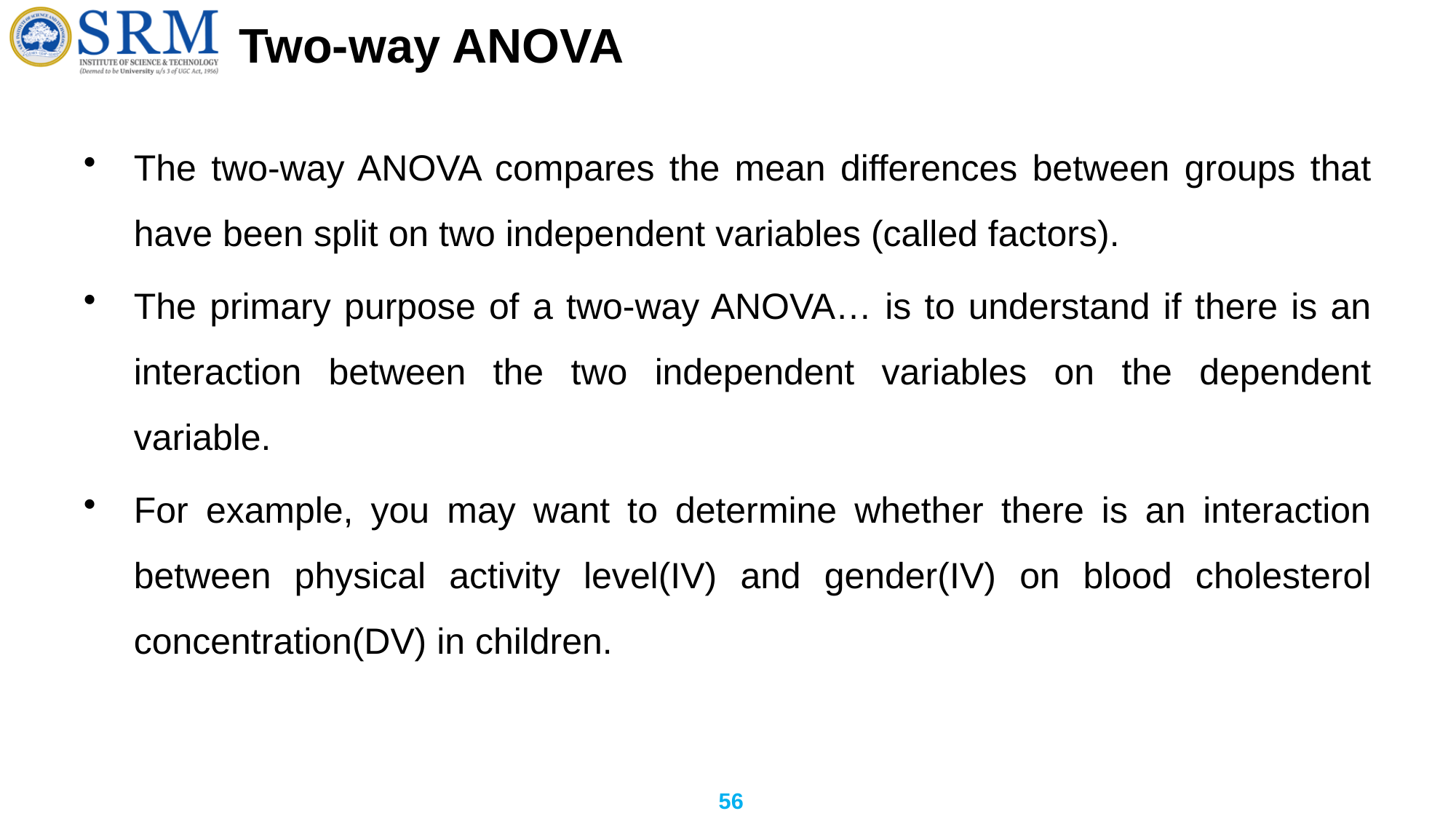

# Two-way ANOVA
The two-way ANOVA compares the mean differences between groups that have been split on two independent variables (called factors).
The primary purpose of a two-way ANOVA… is to understand if there is an interaction between the two independent variables on the dependent variable.
For example, you may want to determine whether there is an interaction between physical activity level(IV) and gender(IV) on blood cholesterol concentration(DV) in children.
56